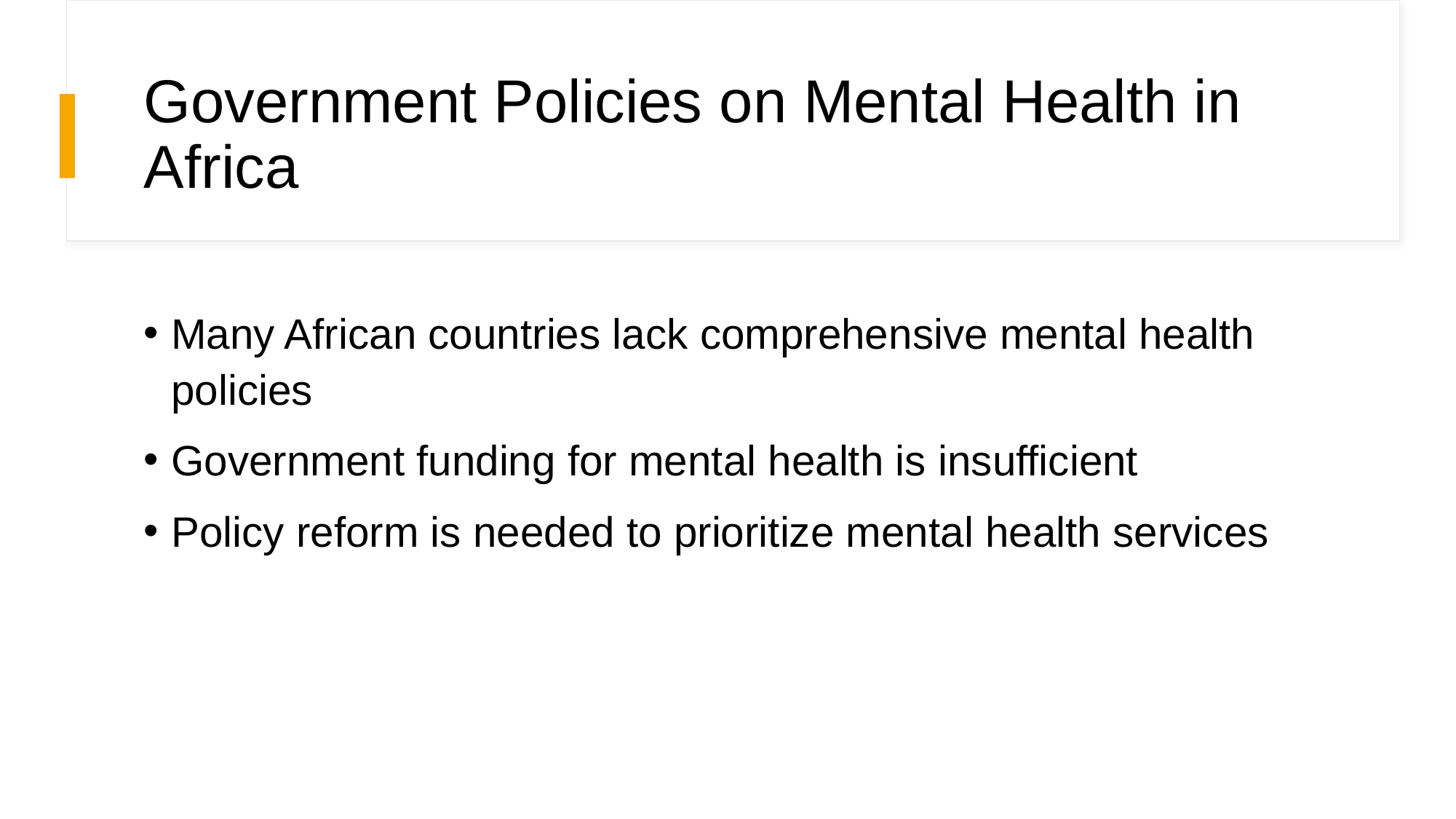

# Government Policies on Mental Health in Africa
Many African countries lack comprehensive mental health policies
Government funding for mental health is insufficient
Policy reform is needed to prioritize mental health services